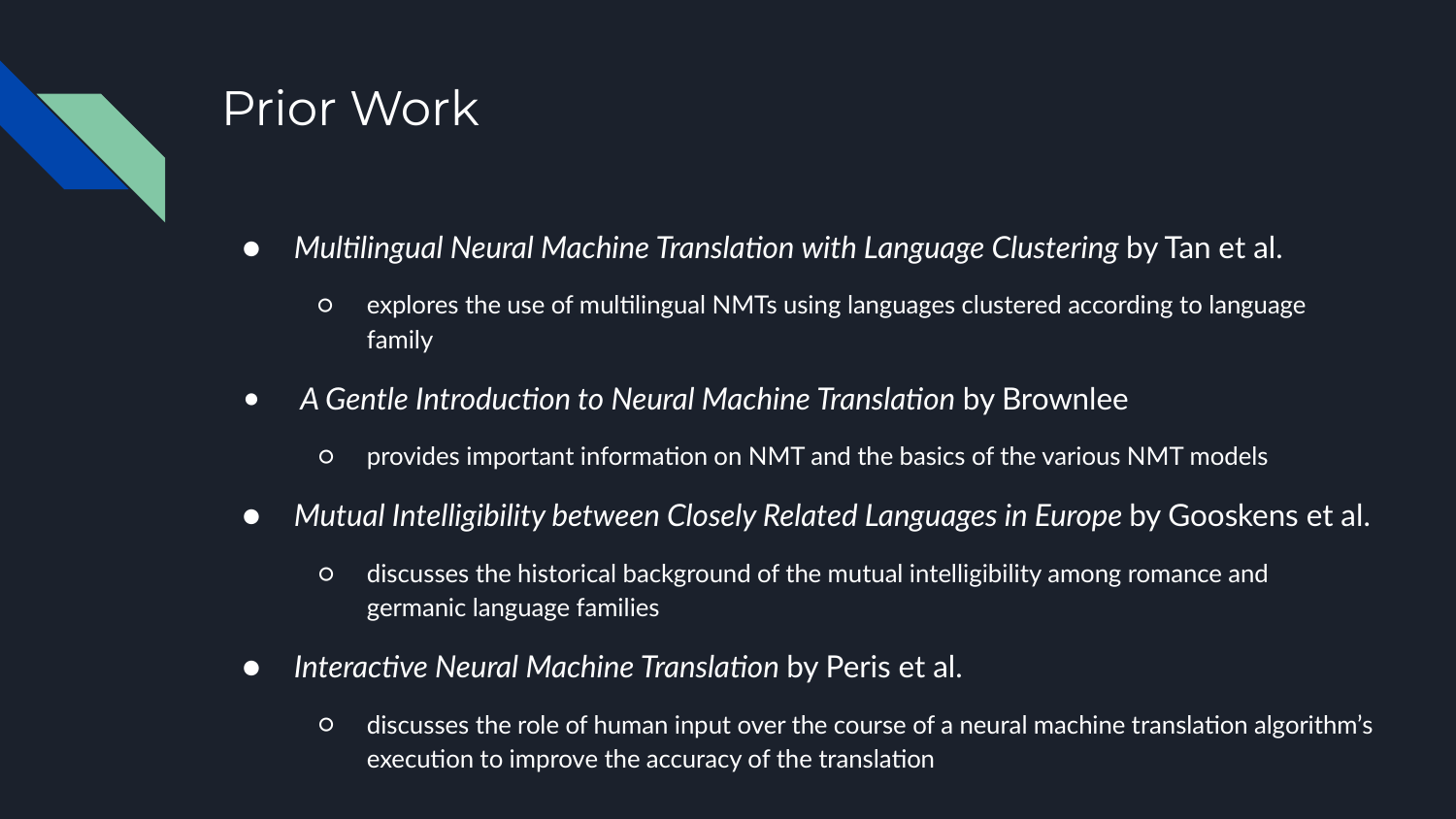

# Prior Work
Multilingual Neural Machine Translation with Language Clustering by Tan et al.
explores the use of multilingual NMTs using languages clustered according to language family
 A Gentle Introduction to Neural Machine Translation by Brownlee
provides important information on NMT and the basics of the various NMT models
Mutual Intelligibility between Closely Related Languages in Europe by Gooskens et al.
discusses the historical background of the mutual intelligibility among romance and germanic language families
Interactive Neural Machine Translation by Peris et al.
discusses the role of human input over the course of a neural machine translation algorithm’s execution to improve the accuracy of the translation